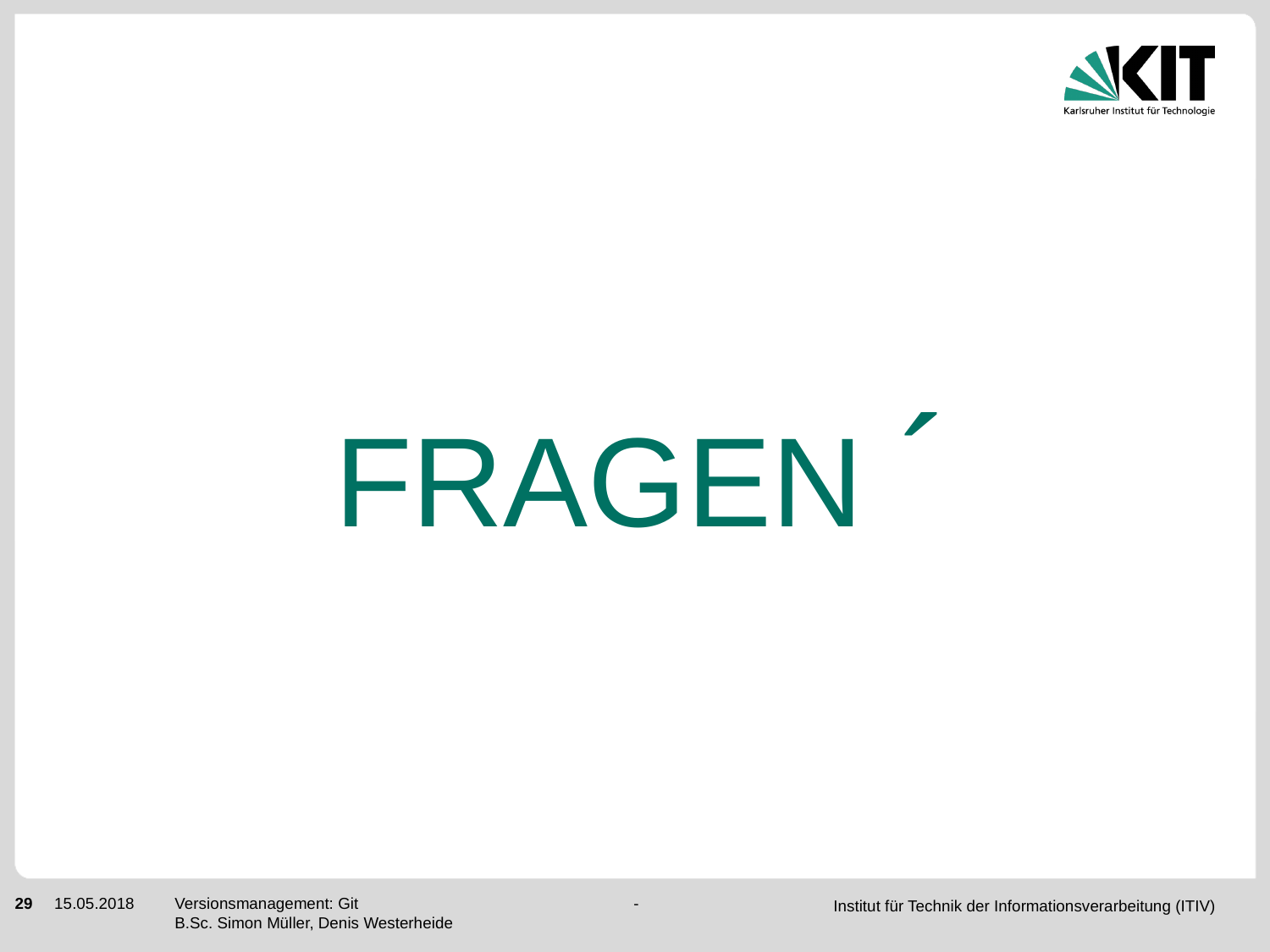

FRAGEN ´
29
15.05.2018
Versionsmanagement: Git                                                              - B.Sc. Simon Müller, Denis Westerheide